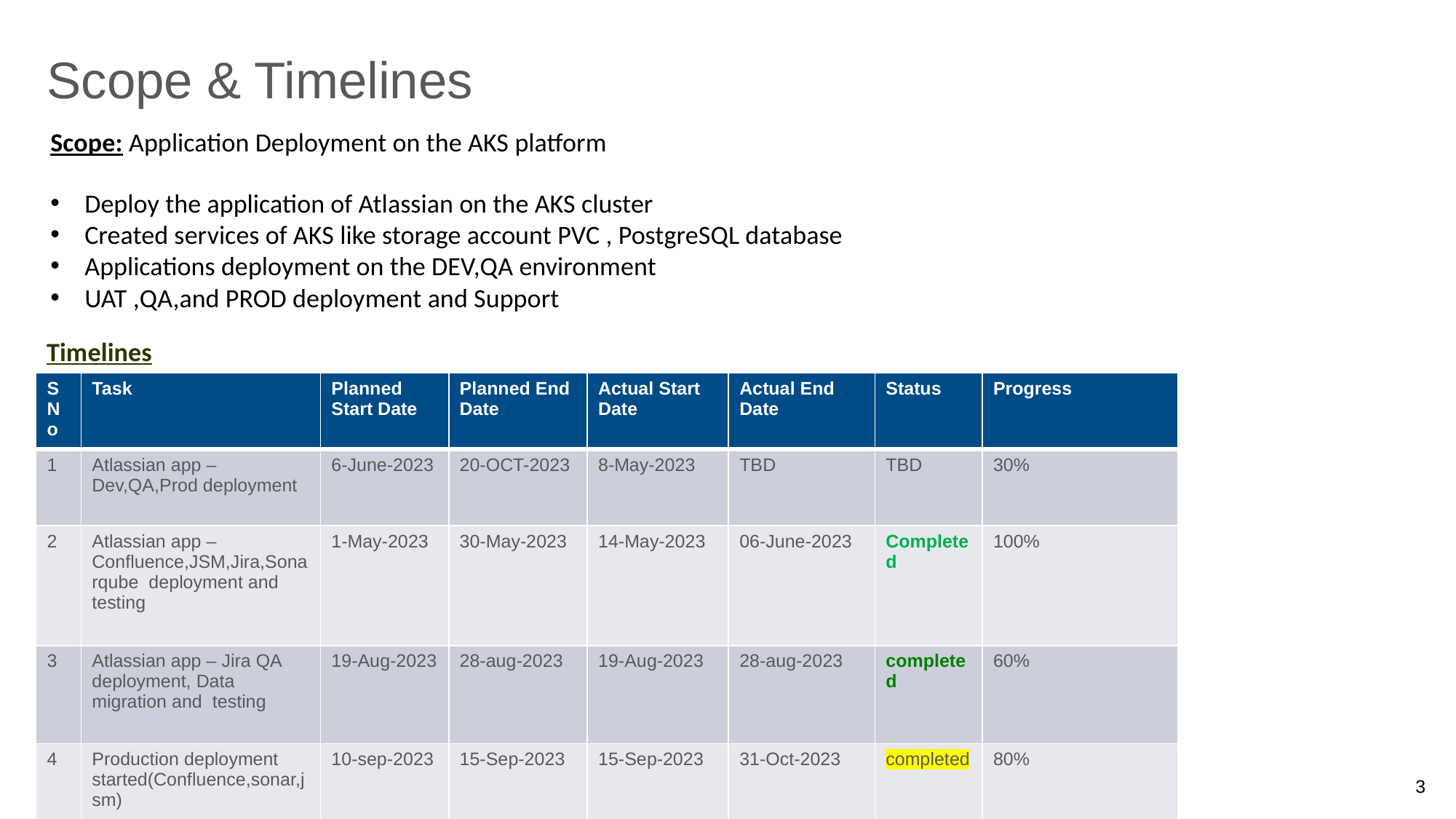

Scope & Timelines
Scope: Application Deployment on the AKS platform

Deploy the application of Atlassian on the AKS cluster
Created services of AKS like storage account PVC , PostgreSQL database
Applications deployment on the DEV,QA environment
UAT ,QA,and PROD deployment and Support

Timelines
| S No | Task | Planned Start Date | Planned End Date | Actual Start Date | Actual End Date | Status | Progress |
| --- | --- | --- | --- | --- | --- | --- | --- |
| 1 | Atlassian app – Dev,QA,Prod deployment | 6-June-2023 | 20-OCT-2023 | 8-May-2023 | TBD | TBD | 30% |
| 2 | Atlassian app –Confluence,JSM,Jira,Sonarqube deployment and testing | 1-May-2023 | 30-May-2023 | 14-May-2023 | 06-June-2023 | Completed | 100% |
| 3 | Atlassian app – Jira QA deployment, Data migration and testing | 19-Aug-2023 | 28-aug-2023 | 19-Aug-2023 | 28-aug-2023 | completed | 60% |
| 4 | Production deployment started(Confluence,sonar,jsm) | 10-sep-2023 | 15-Sep-2023 | 15-Sep-2023 | 31-Oct-2023 | completed | 80% |
| 4 | UAT & Prod Release | 15-Sep-2023 | TBD | 15-sep-23 |  | Yet to start | 50% |